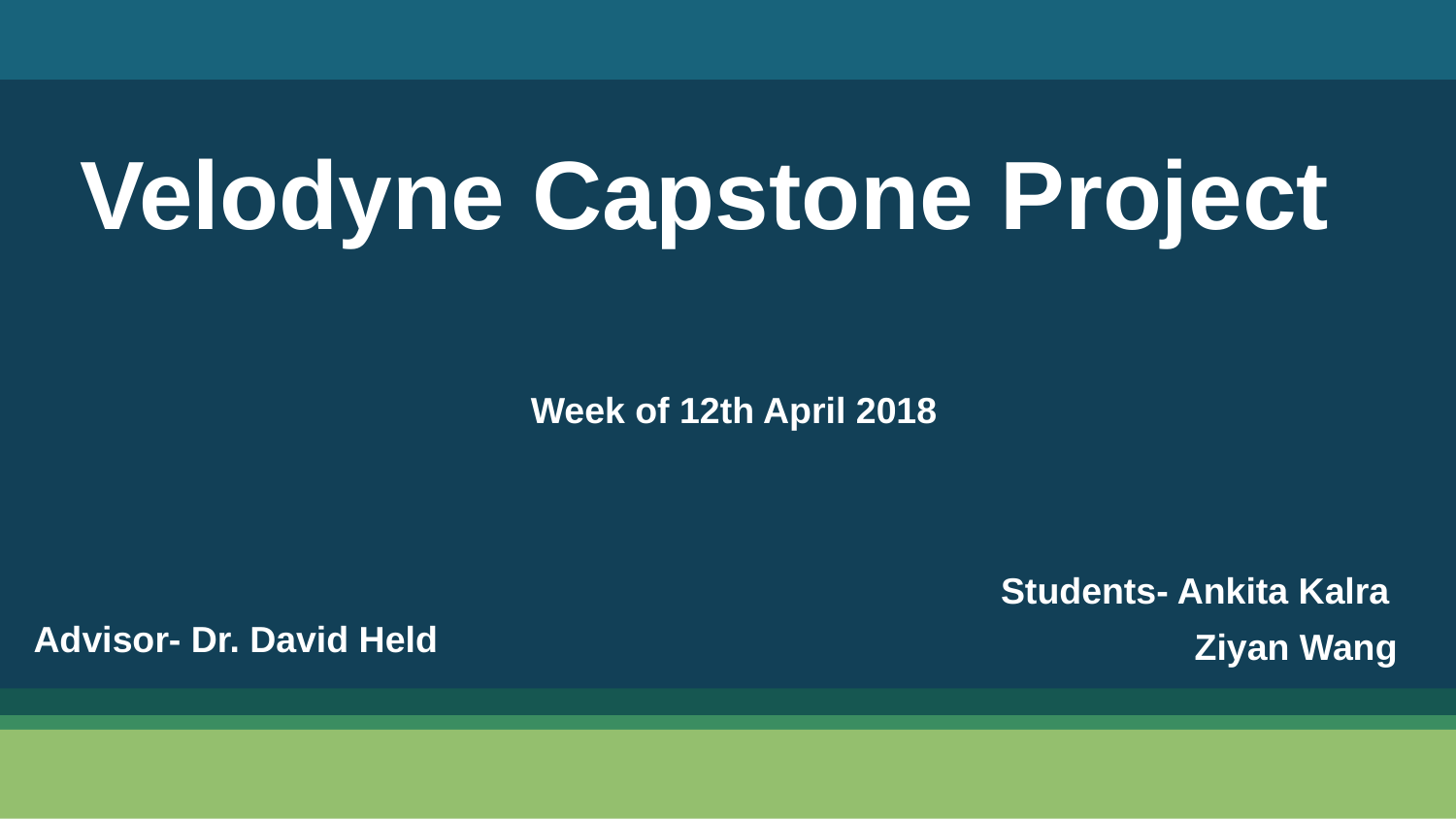

# Velodyne Capstone Project
Week of 12th April 2018
Advisor- Dr. David Held

Students- Ankita Kalra
                   Ziyan Wang